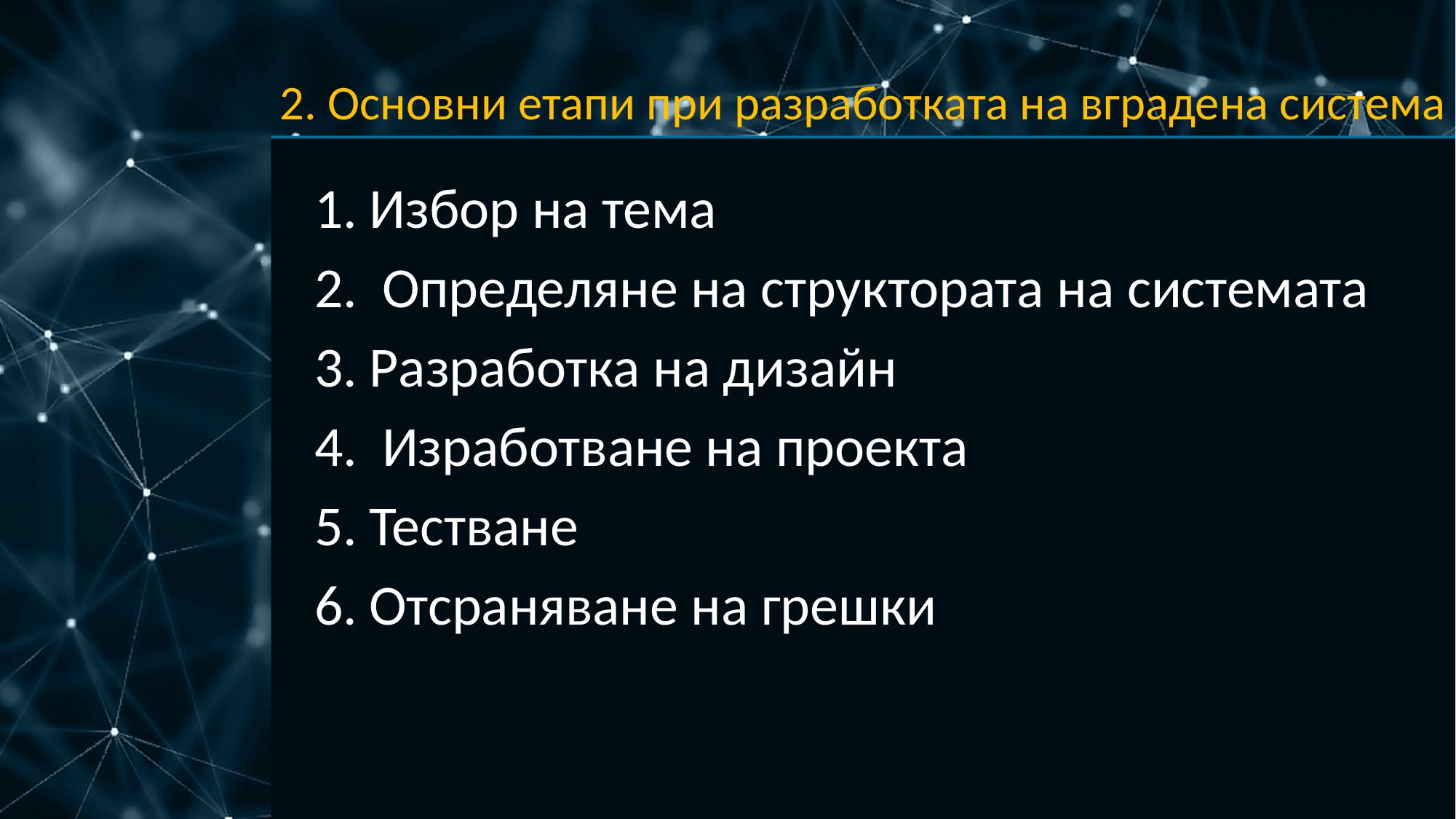

# 2. Основни етапи при разработката на вградена система
Избор на тема
 Определяне на структората на системата
Разработка на дизайн
 Изработване на проекта
Тестване
Отсраняване на грешки